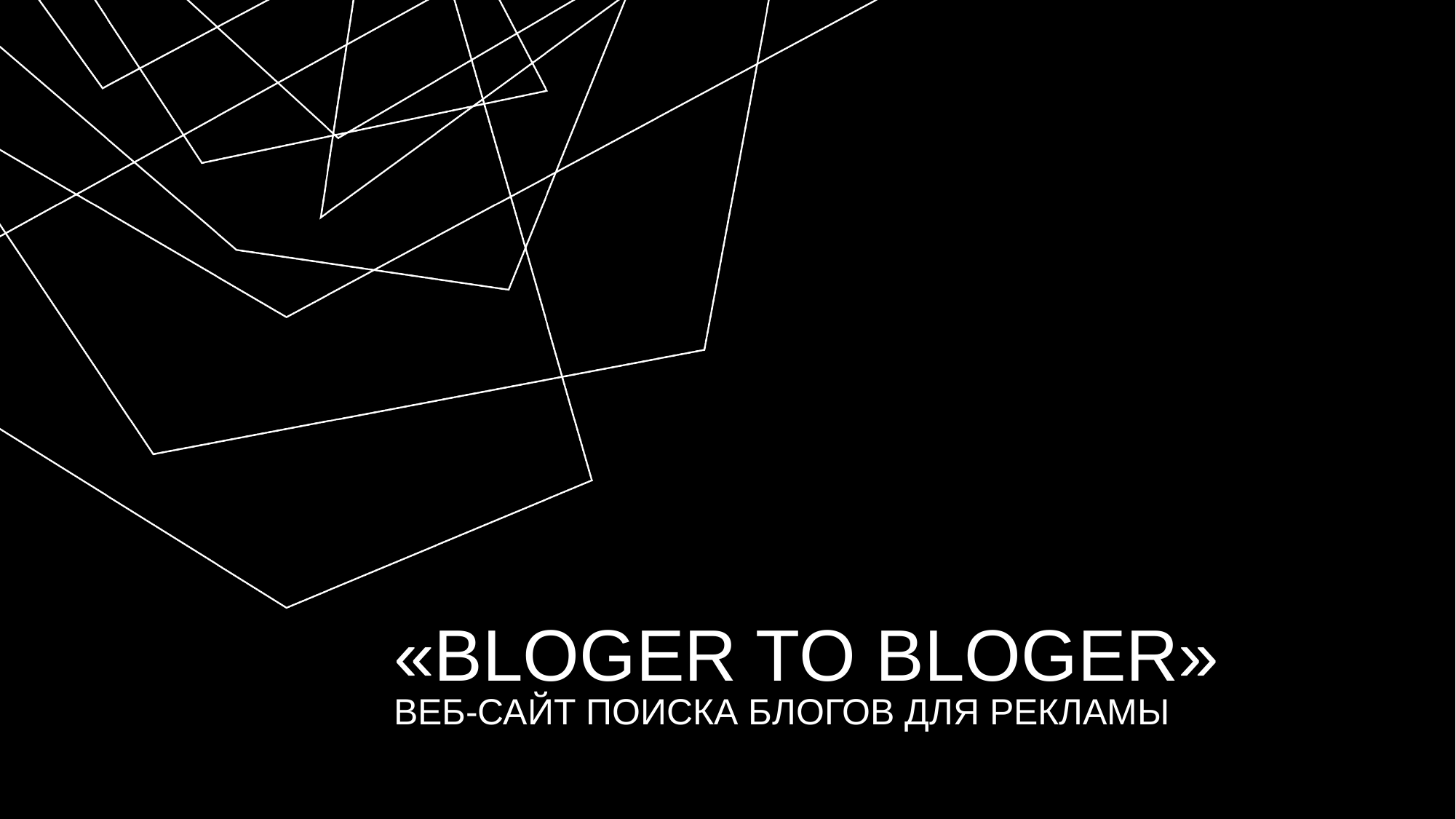

# «Bloger to bloger» веб-сайт поиска блогов для рекламы
*название не окончательное как и описание как и тема дипломная ыыыы